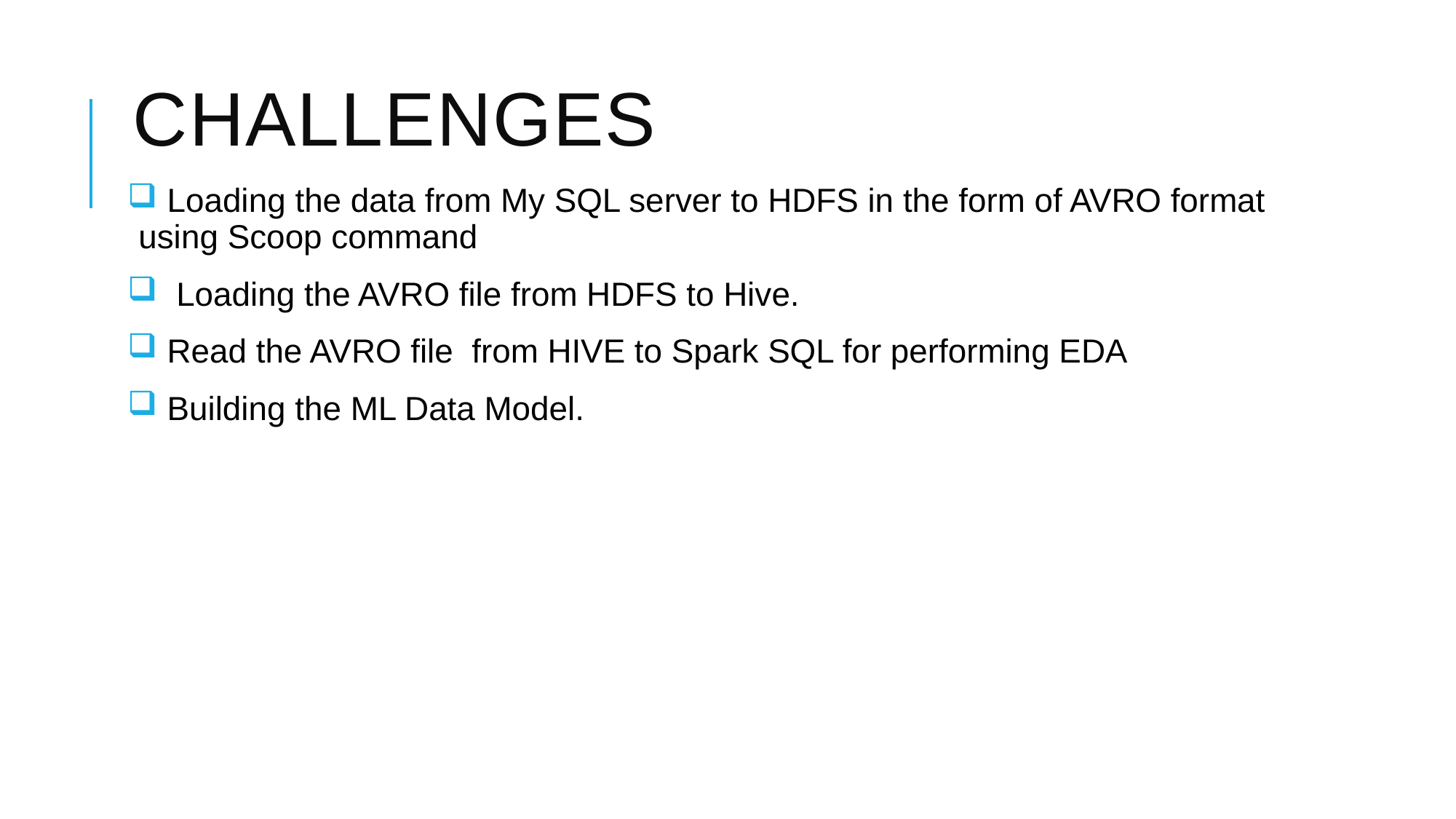

# challenges
 Loading the data from My SQL server to HDFS in the form of AVRO format using Scoop command
  Loading the AVRO file from HDFS to Hive.
 Read the AVRO file  from HIVE to Spark SQL for performing EDA
 Building the ML Data Model.